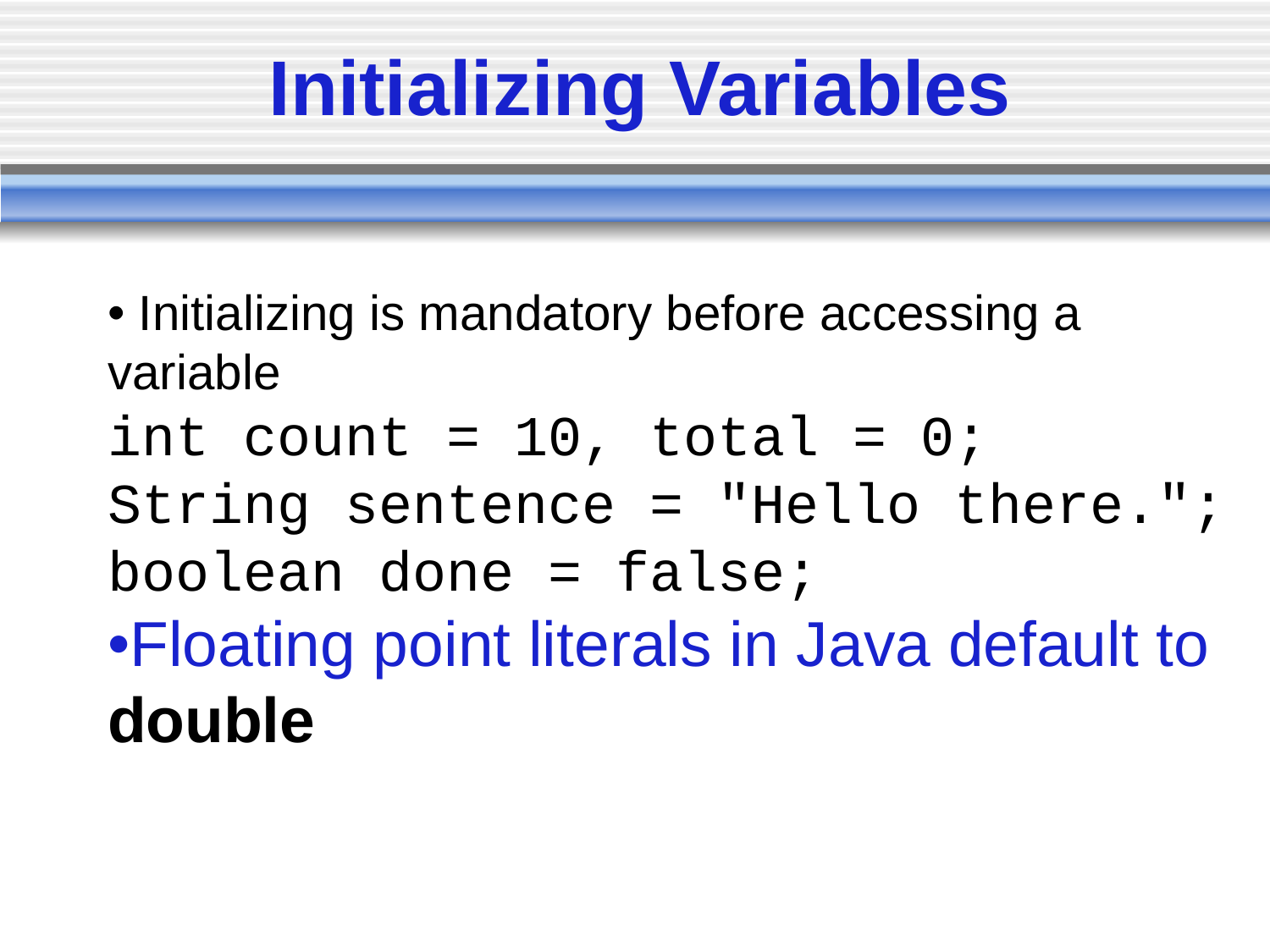

Initializing Variables
 Initializing is mandatory before accessing a variable
int count = 10, total = 0;
String sentence = "Hello there.";
boolean done = false;
Floating point literals in Java default to double